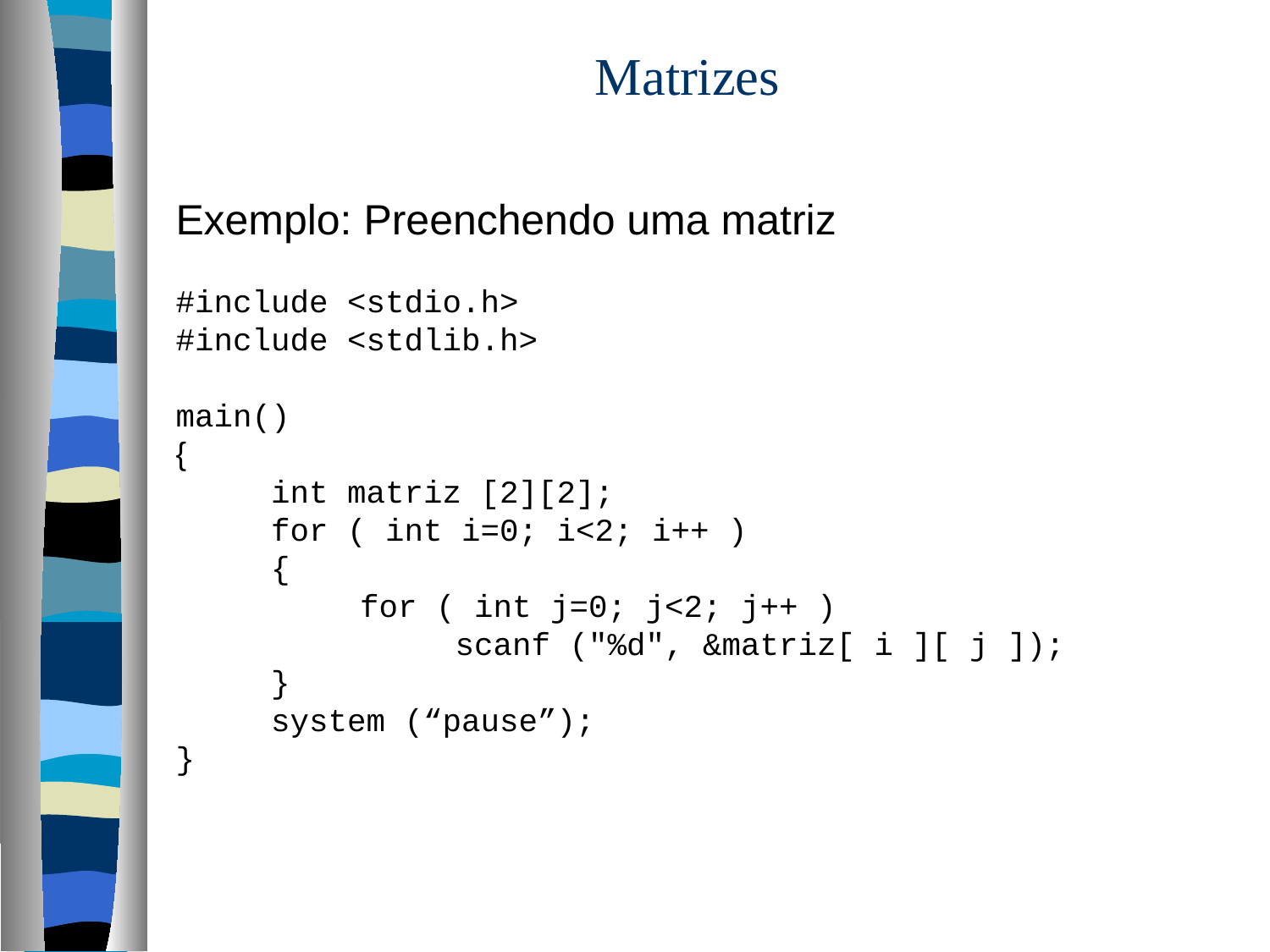

# Matrizes
Exemplo: Preenchendo uma matriz

#include <stdio.h>
#include <stdlib.h>

main()
{
     int matriz [2][2];
     for ( int i=0; i<2; i++ )
     {
	   for ( int j=0; j<2; j++ )
	        scanf ("%d", &matriz[ i ][ j ]);
     }
     system (“pause”);
}